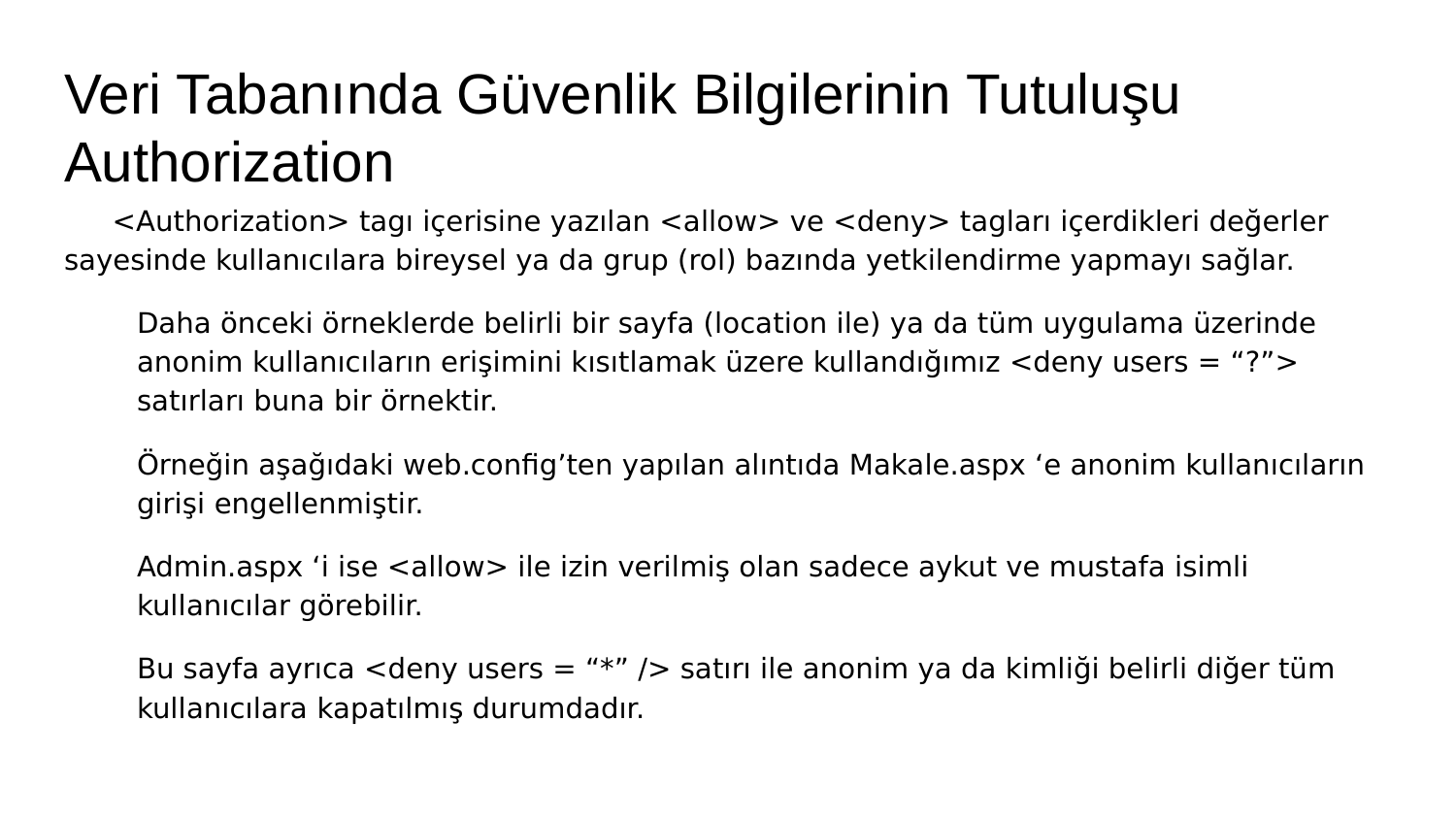

# Veri Tabanında Güvenlik Bilgilerinin Tutuluşu
Authorization

      <Authorization> tagı içerisine yazılan <allow> ve <deny> tagları içerdikleri değerler sayesinde kullanıcılara bireysel ya da grup (rol) bazında yetkilendirme yapmayı sağlar.
Daha önceki örneklerde belirli bir sayfa (location ile) ya da tüm uygulama üzerinde anonim kullanıcıların erişimini kısıtlamak üzere kullandığımız <deny users = “?”> satırları buna bir örnektir.
Örneğin aşağıdaki web.config’ten yapılan alıntıda Makale.aspx ‘e anonim kullanıcıların girişi engellenmiştir.
Admin.aspx ‘i ise <allow> ile izin verilmiş olan sadece aykut ve mustafa isimli kullanıcılar görebilir.
Bu sayfa ayrıca <deny users = “*” /> satırı ile anonim ya da kimliği belirli diğer tüm kullanıcılara kapatılmış durumdadır.